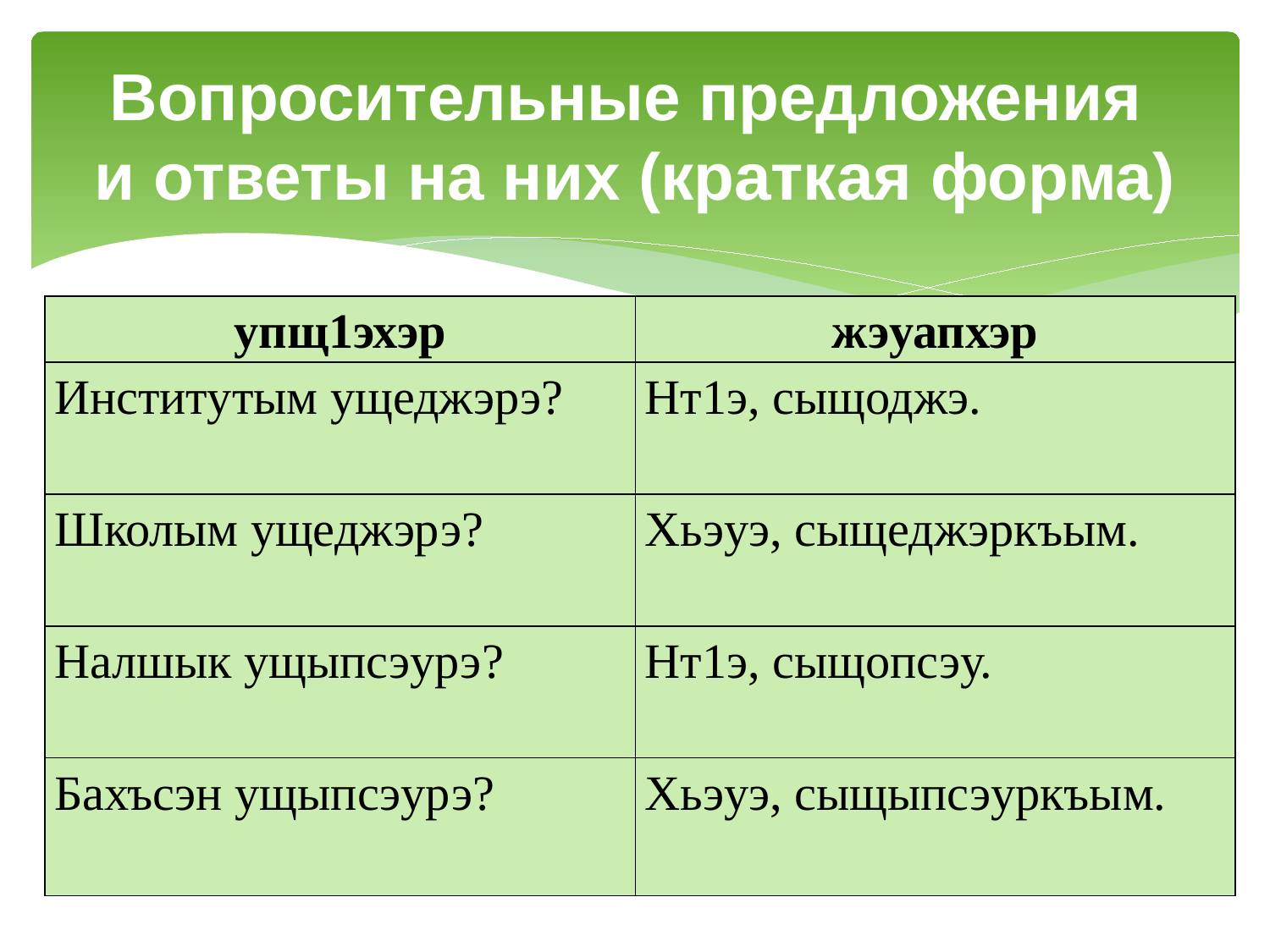

# Вопросительные предложения и ответы на них (краткая форма)
| упщ1эхэр | жэуапхэр |
| --- | --- |
| Институтым ущеджэрэ? | Нт1э, сыщоджэ. |
| Школым ущеджэрэ? | Хьэуэ, сыщеджэркъым. |
| Налшык ущыпсэурэ? | Нт1э, сыщопсэу. |
| Бахъсэн ущыпсэурэ? | Хьэуэ, сыщыпсэуркъым. |